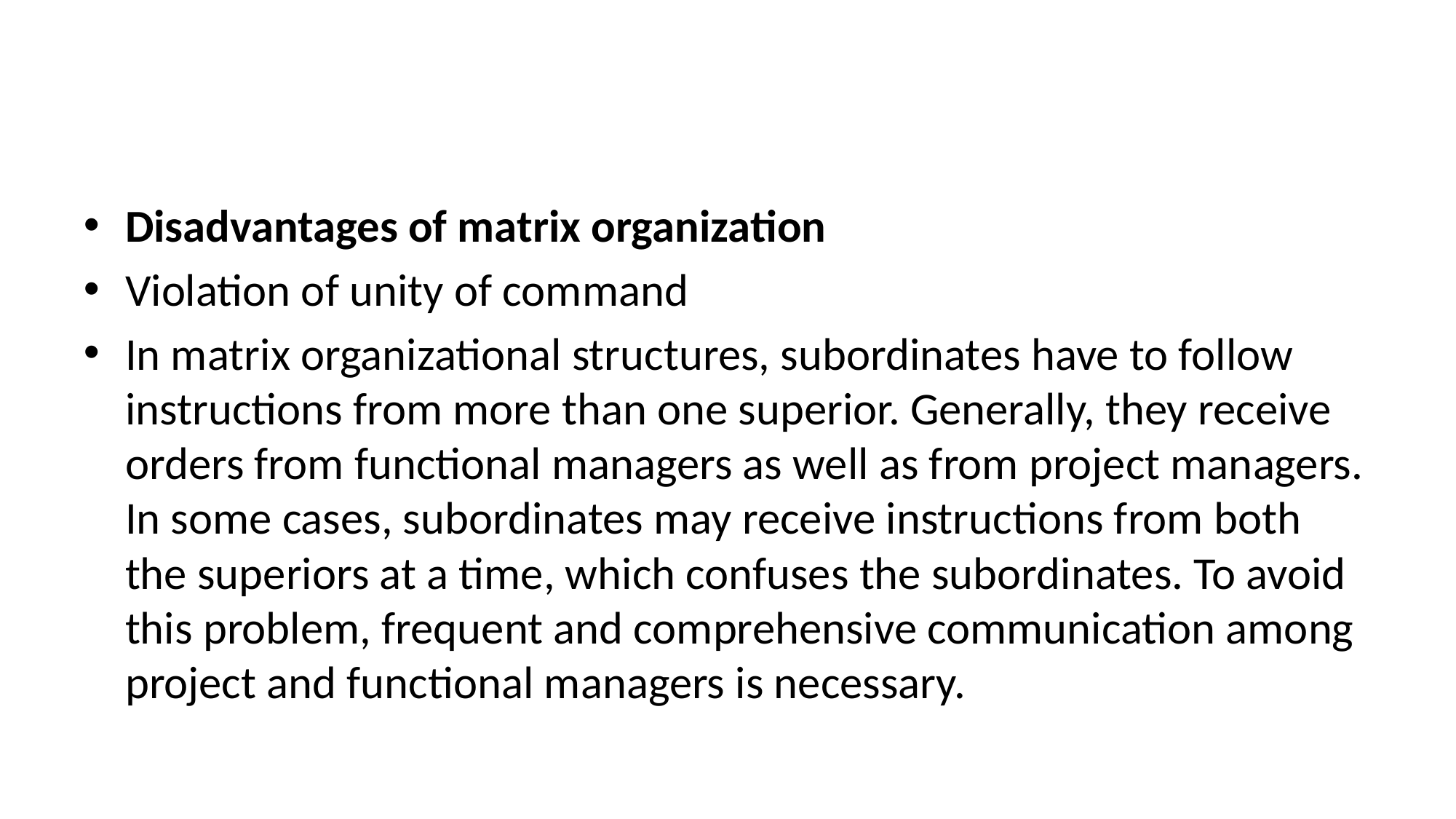

#
Disadvantages of matrix organization
Violation of unity of command
In matrix organizational structures, subordinates have to follow instructions from more than one superior. Generally, they receive orders from functional managers as well as from project managers. In some cases, subordinates may receive instructions from both the superiors at a time, which confuses the subordinates. To avoid this problem, frequent and comprehensive communication among project and functional managers is necessary.